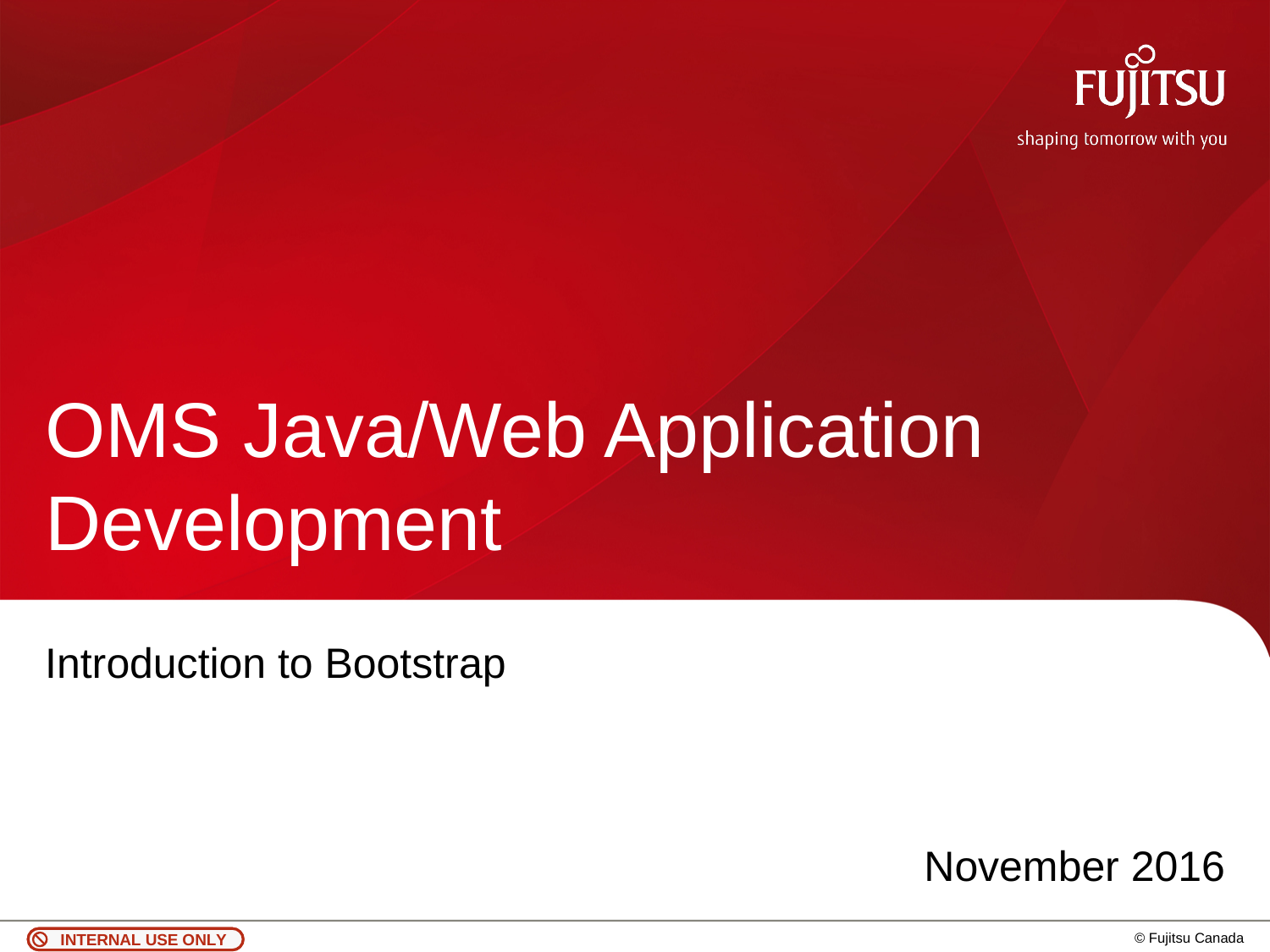

# OMS Java/Web Application Development
Introduction to Bootstrap

November 2016